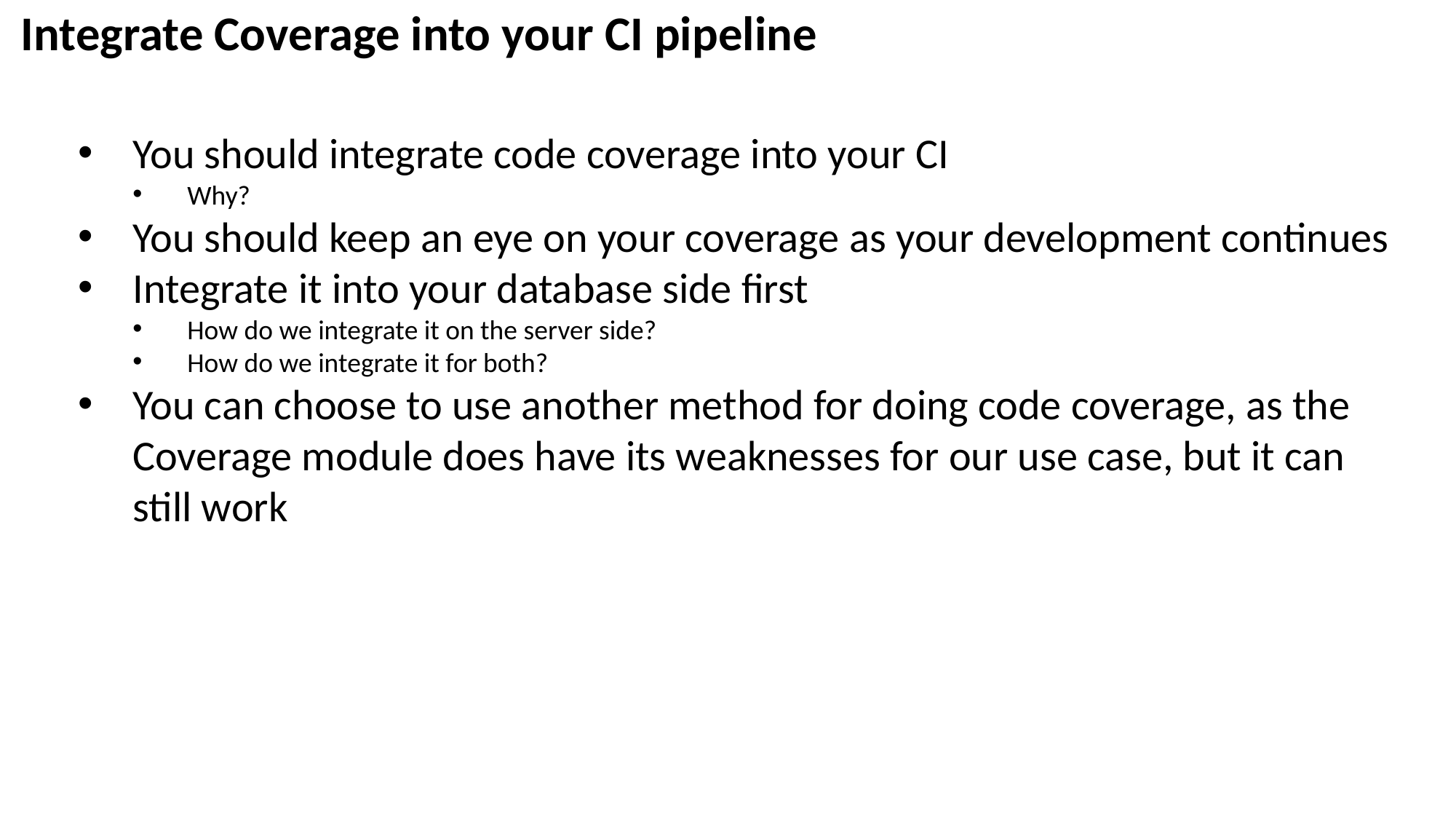

# Integrate Coverage into your CI pipeline
You should integrate code coverage into your CI
Why?
You should keep an eye on your coverage as your development continues
Integrate it into your database side first
How do we integrate it on the server side?
How do we integrate it for both?
You can choose to use another method for doing code coverage, as the Coverage module does have its weaknesses for our use case, but it can still work